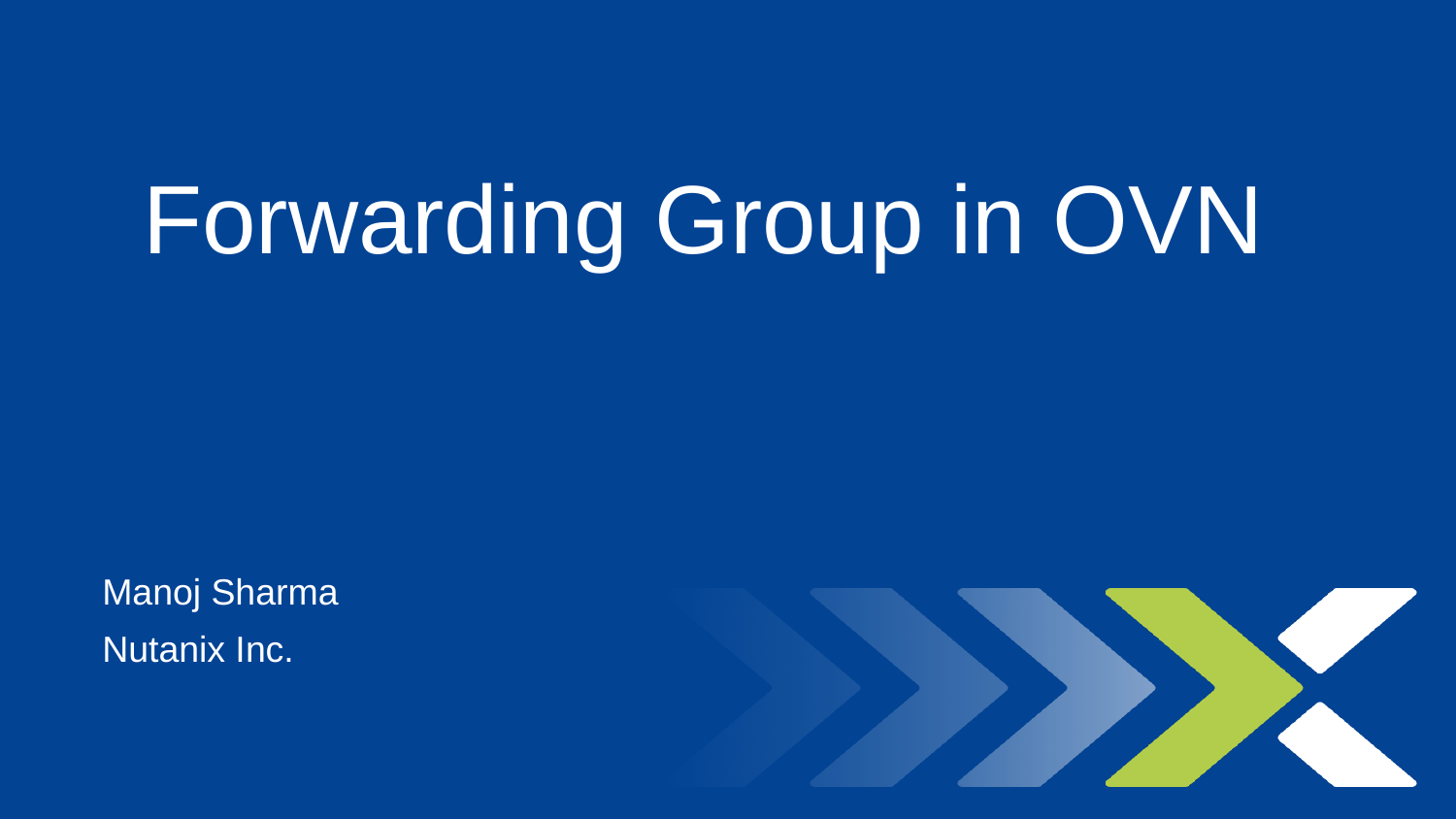

# Forwarding Group in OVN
Manoj Sharma
Nutanix Inc.